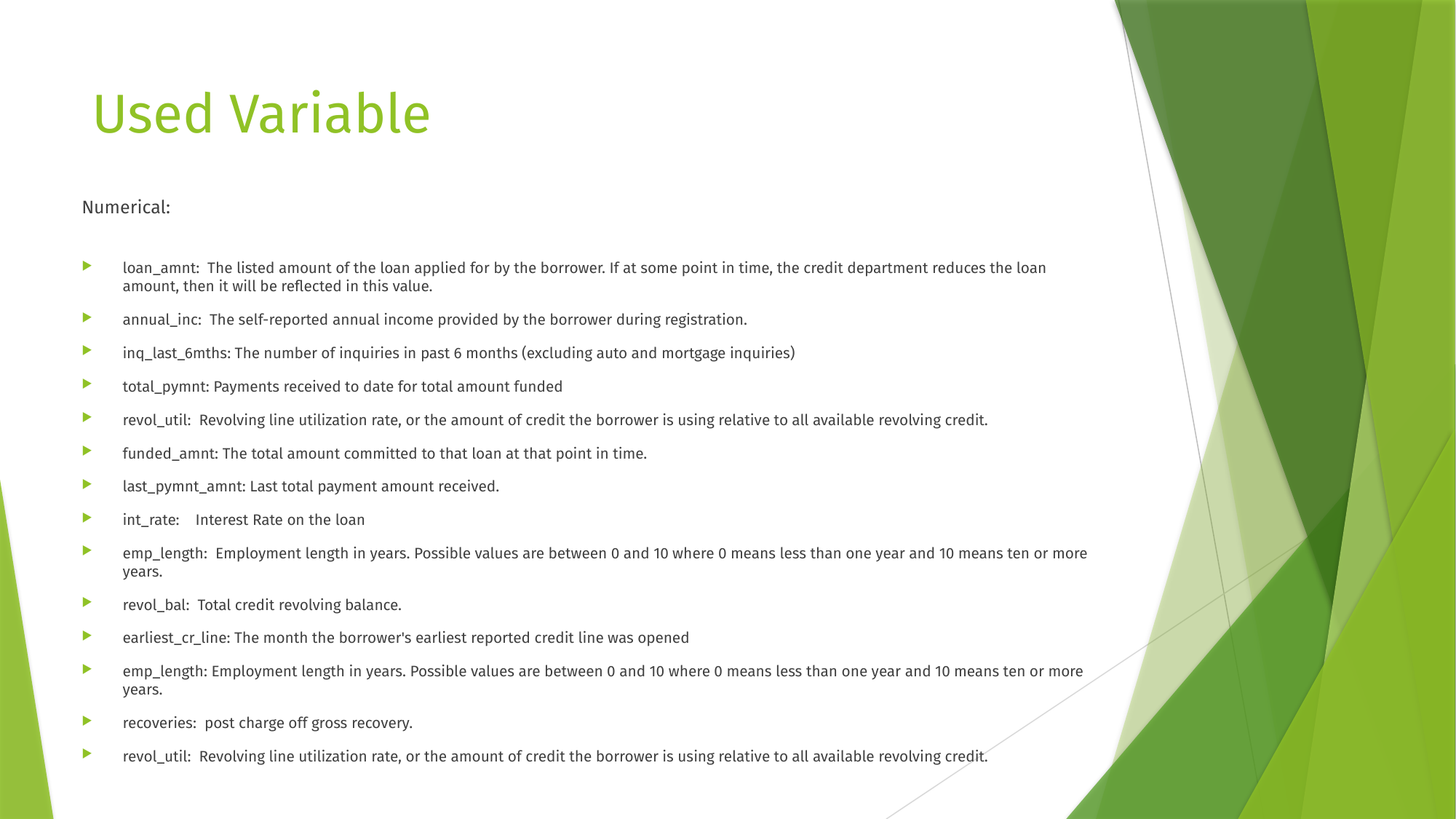

# Used Variable

Numerical:

loan_amnt:  The listed amount of the loan applied for by the borrower. If at some point in time, the credit department reduces the loan amount, then it will be reflected in this value.
annual_inc:  The self-reported annual income provided by the borrower during registration.
inq_last_6mths: The number of inquiries in past 6 months (excluding auto and mortgage inquiries)
total_pymnt: Payments received to date for total amount funded
revol_util:  Revolving line utilization rate, or the amount of credit the borrower is using relative to all available revolving credit.
funded_amnt: The total amount committed to that loan at that point in time.
last_pymnt_amnt: Last total payment amount received.
int_rate:    Interest Rate on the loan
emp_length:  Employment length in years. Possible values are between 0 and 10 where 0 means less than one year and 10 means ten or more years.
revol_bal:  Total credit revolving balance.
earliest_cr_line: The month the borrower's earliest reported credit line was opened
emp_length: Employment length in years. Possible values are between 0 and 10 where 0 means less than one year and 10 means ten or more years.
recoveries:  post charge off gross recovery.
revol_util:  Revolving line utilization rate, or the amount of credit the borrower is using relative to all available revolving credit.